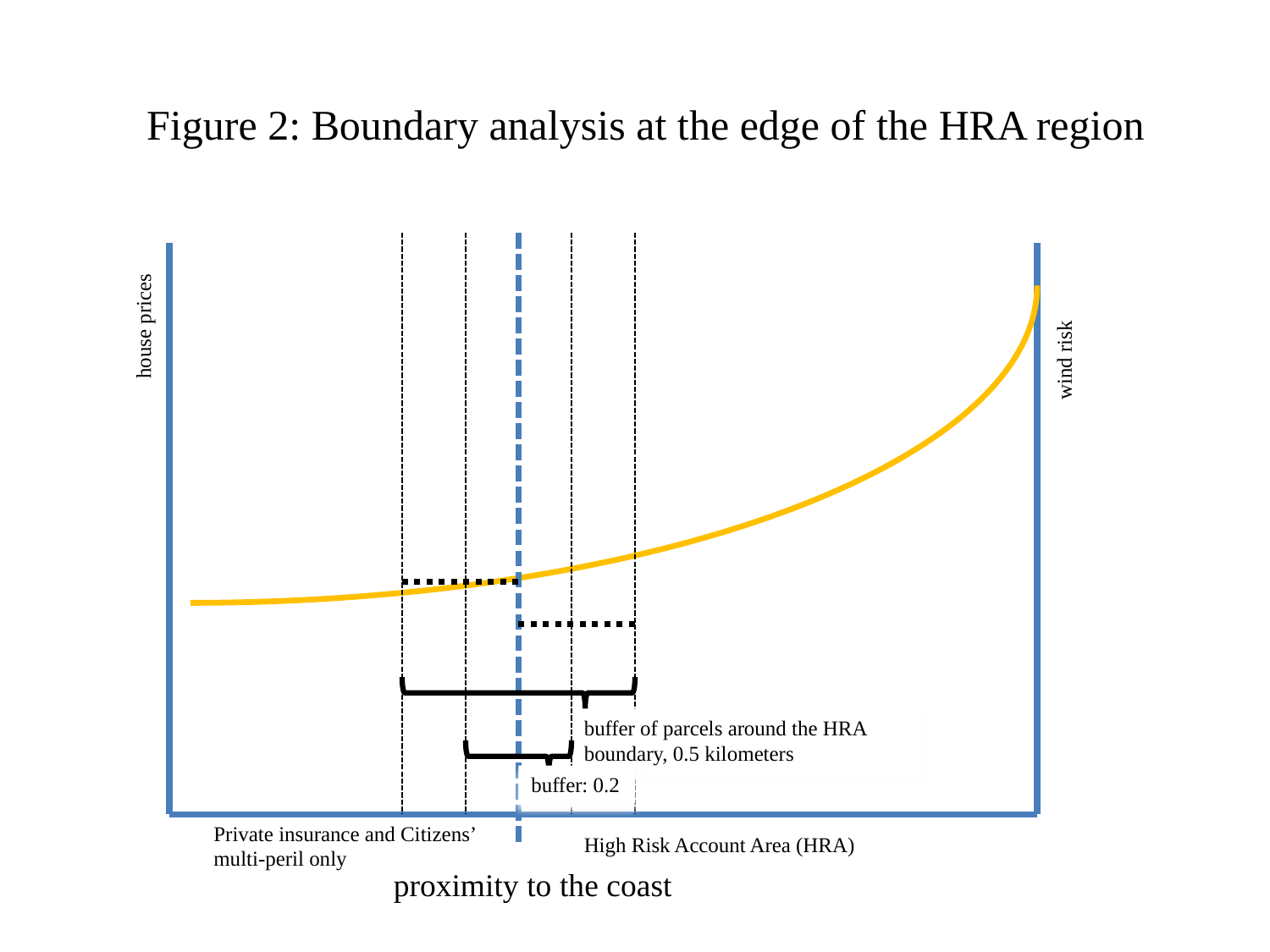

# Figure 2: Boundary analysis at the edge of the HRA region
house prices
wind risk

buffer of parcels around the HRA boundary, 0.5 kilometers
buffer: 0.2
Private insurance and Citizens’ multi-peril only
High Risk Account Area (HRA)
proximity to the coast